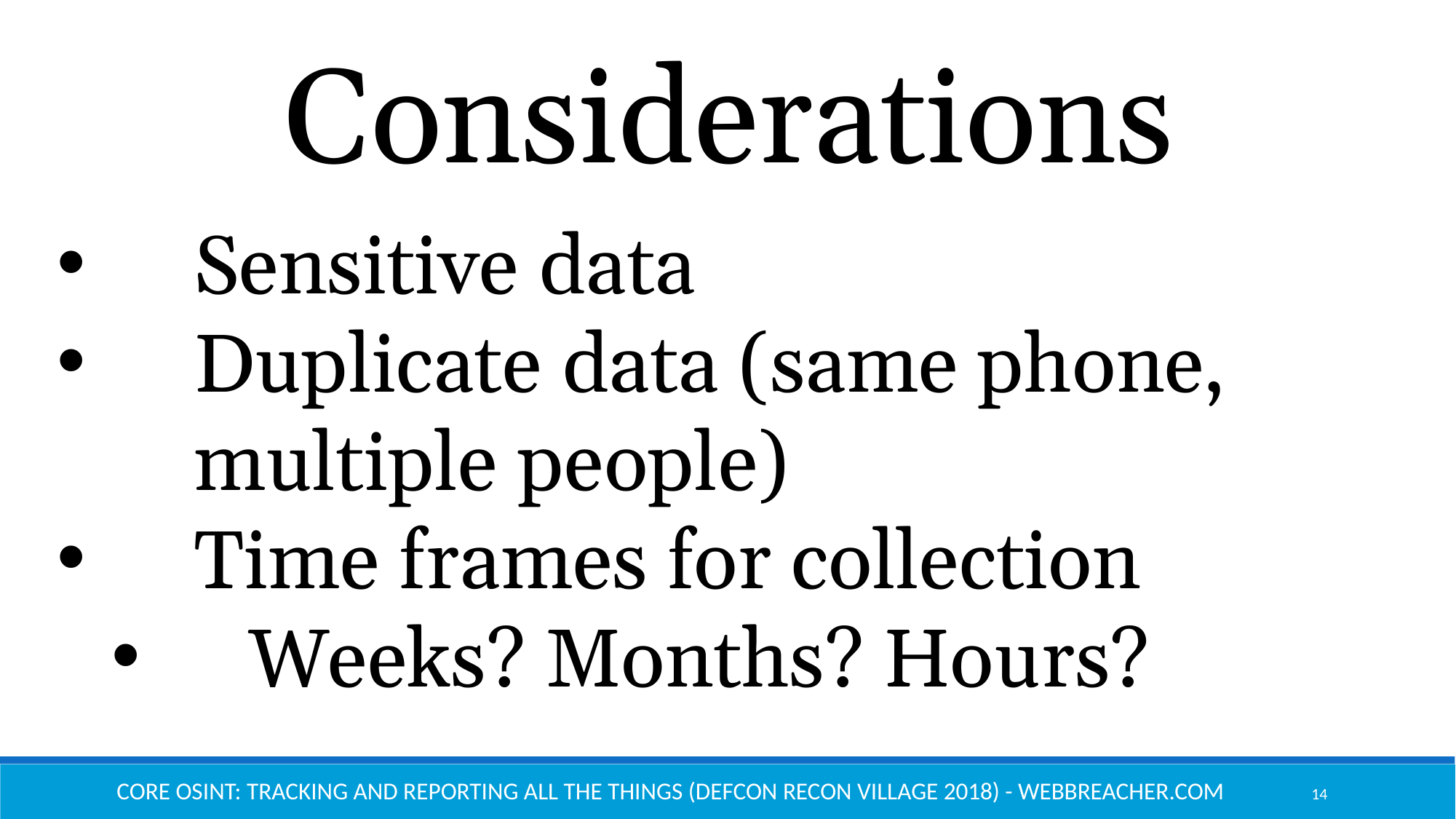

Considerations
Sensitive data
Duplicate data (same phone, multiple people)
Time frames for collection
Weeks? Months? Hours?
Core OSINT: Tracking and Reporting All the Things (Defcon Recon Village 2018) - Webbreacher.com
14